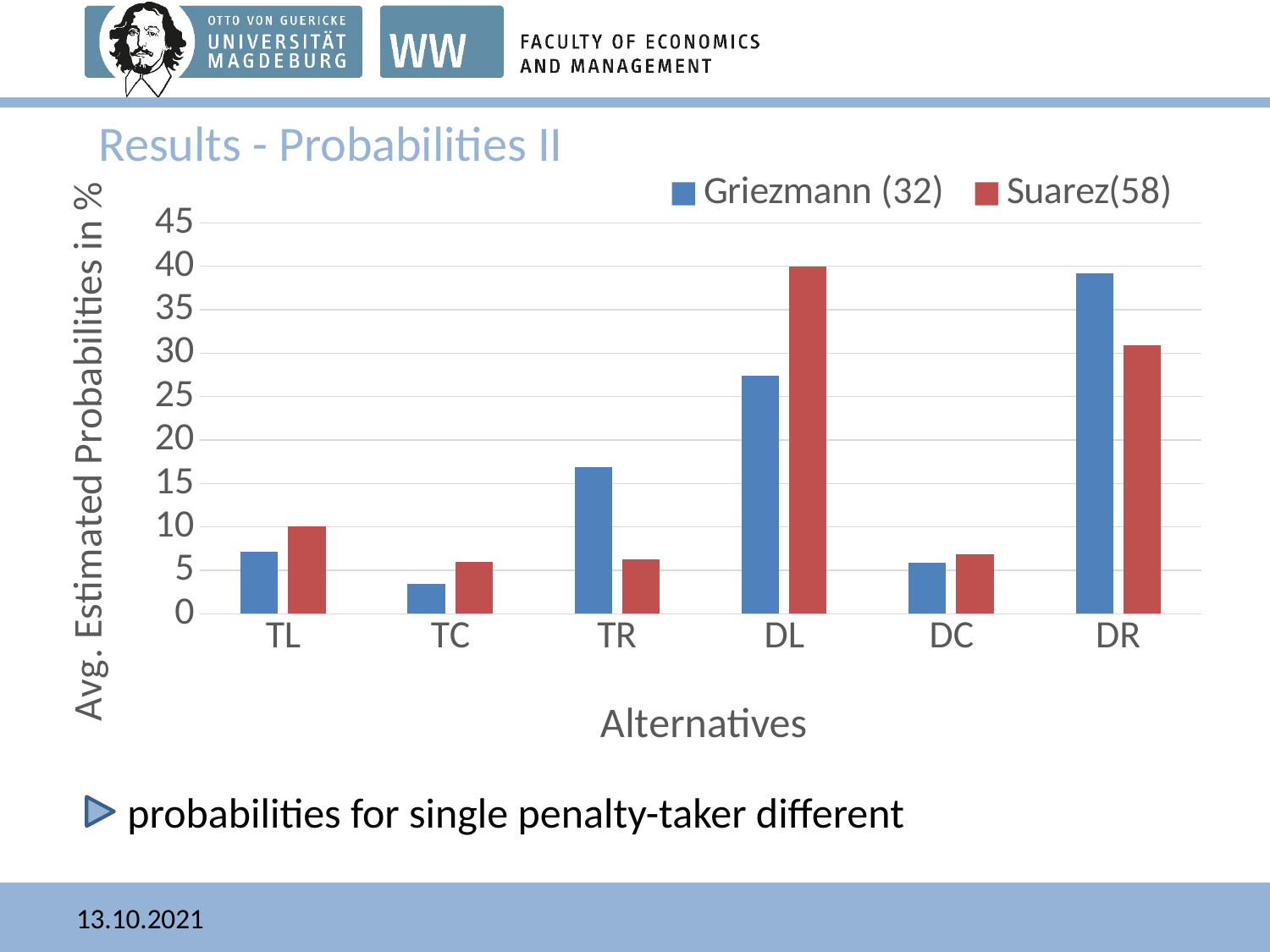

# Results - Probabilities II

### Chart

| Category | Griezmann (32) | Suarez(58) |
|---|---|---|
| TL | 7.14 | 10.07 |
| TC | 3.45 | 6.0 |
| TR | 16.89 | 6.28 |
| DL | 27.37 | 39.95 |
| DC | 5.9 | 6.8 |
| DR | 39.23 | 30.89 |

probabilities for single penalty-taker different

13.10.2021
11
Fritz Golz, Master Thesis Seminar